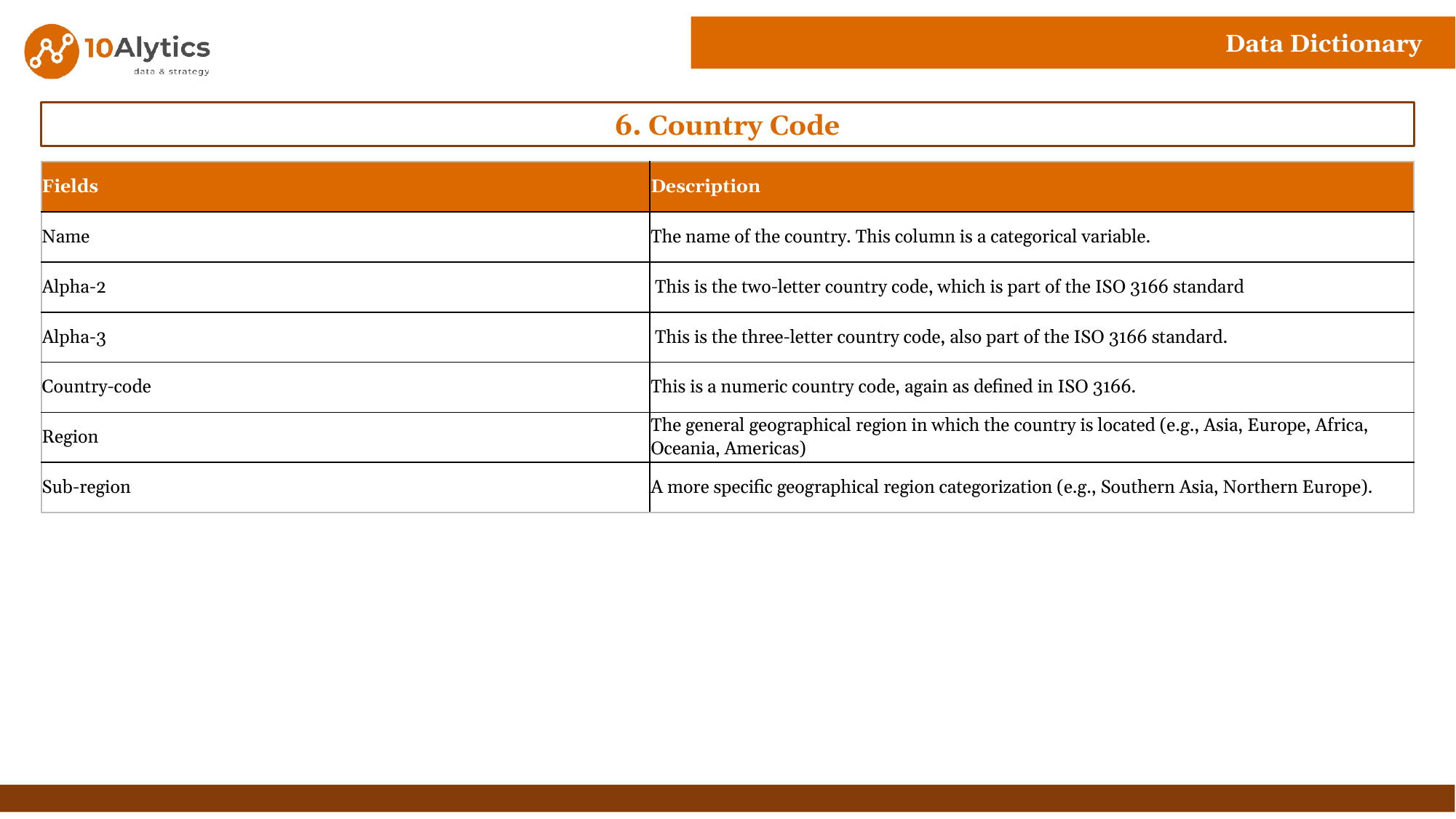

Data Dictionary
6. Country Code
| Fields | Description |
| --- | --- |
| Name | The name of the country. This column is a categorical variable. |
| Alpha-2 | This is the two-letter country code, which is part of the ISO 3166 standard |
| Alpha-3 | This is the three-letter country code, also part of the ISO 3166 standard. |
| Country-code | This is a numeric country code, again as defined in ISO 3166. |
| Region | The general geographical region in which the country is located (e.g., Asia, Europe, Africa, Oceania, Americas) |
| Sub-region | A more specific geographical region categorization (e.g., Southern Asia, Northern Europe). |